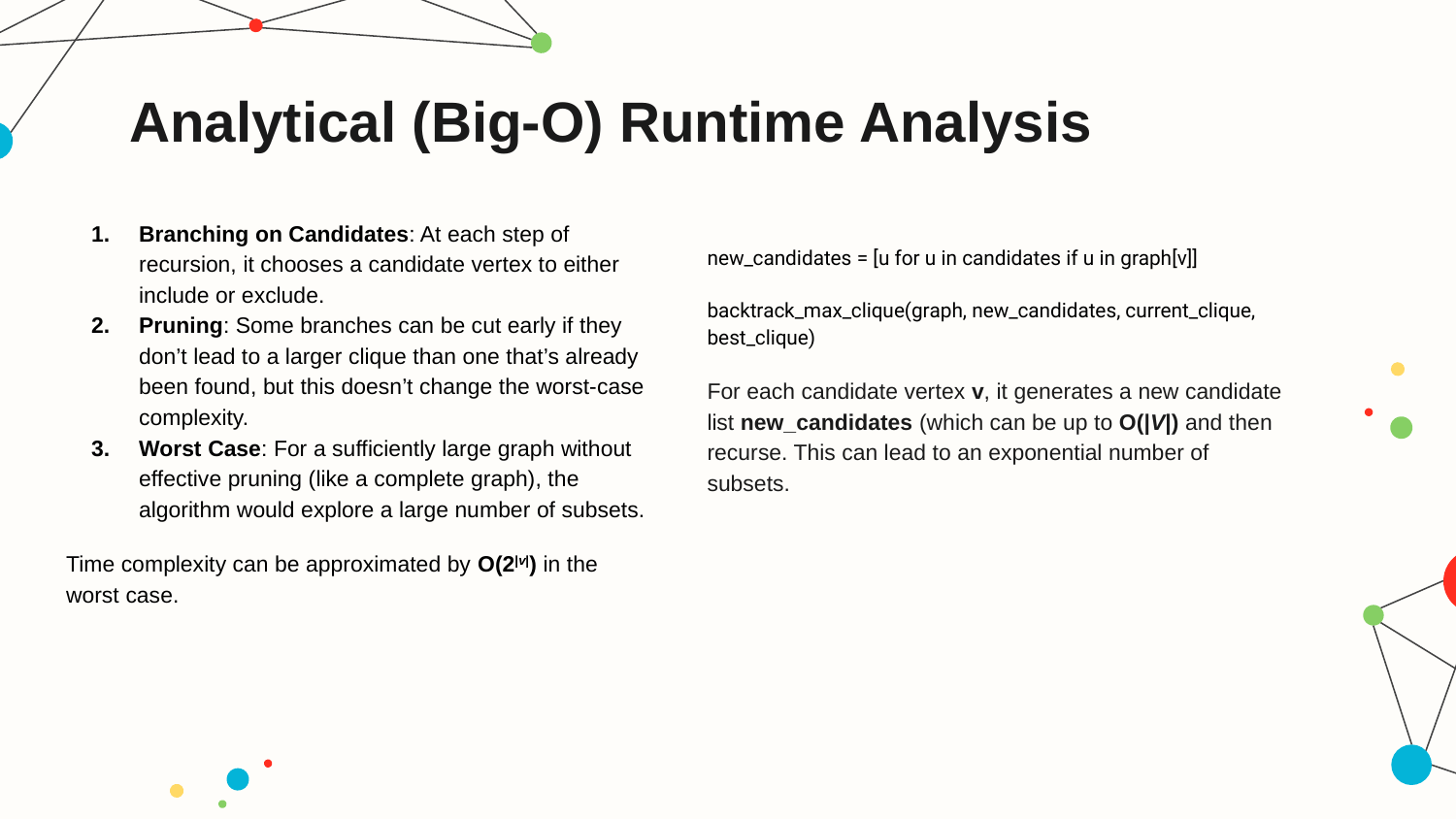

# Analytical (Big-O) Runtime Analysis
Branching on Candidates: At each step of recursion, it chooses a candidate vertex to either include or exclude.
Pruning: Some branches can be cut early if they don’t lead to a larger clique than one that’s already been found, but this doesn’t change the worst-case complexity.
Worst Case: For a sufficiently large graph without effective pruning (like a complete graph), the algorithm would explore a large number of subsets.
Time complexity can be approximated by O(2|v|) in the worst case.

new_candidates = [u for u in candidates if u in graph[v]]
backtrack_max_clique(graph, new_candidates, current_clique, best_clique)
For each candidate vertex v, it generates a new candidate list new_candidates (which can be up to O(|V|) and then recurse. This can lead to an exponential number of subsets.